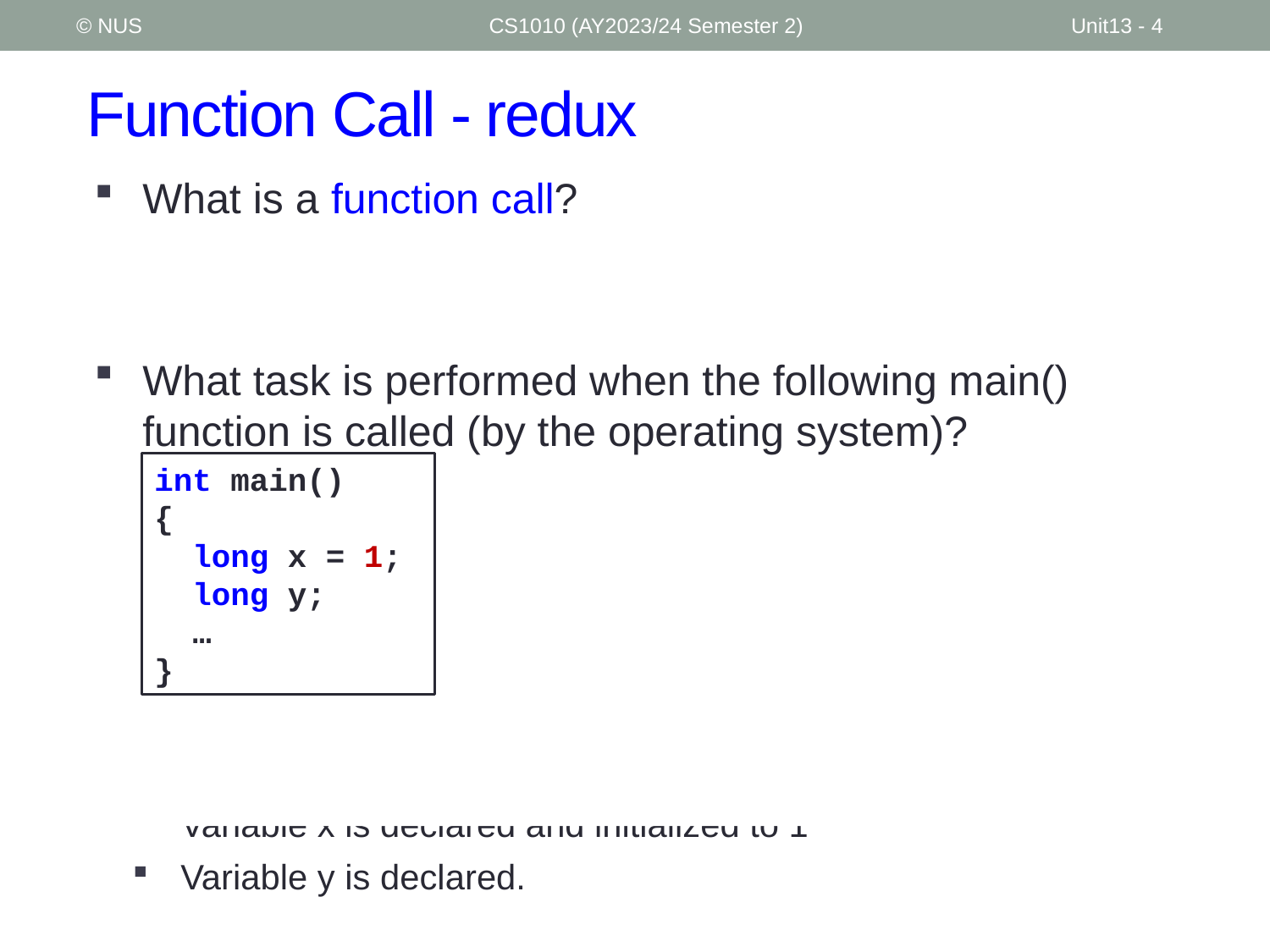

© NUS
CS1010 (AY2023/24 Semester 2)
Unit13 - 4
# Function Call - redux
What is a function call?
A function call performs the specified task of the function

What task is performed when the following main() function is called (by the operating system)?

Variable x is declared and initialized to 1
Variable y is declared.

int main()
{
  long x = 1;
  long y;
  …
}